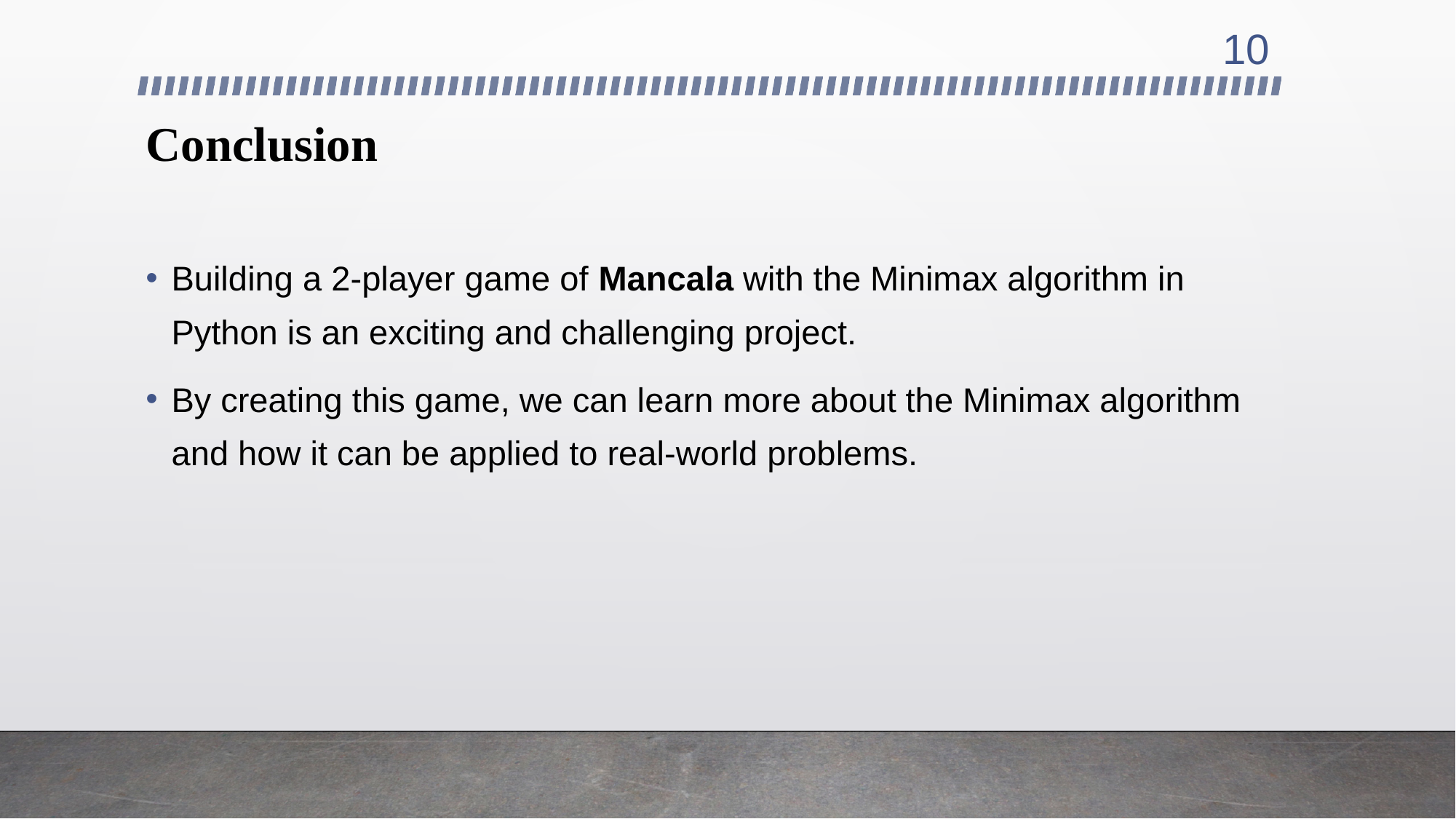

10
# Conclusion
Building a 2-player game of Mancala with the Minimax algorithm in Python is an exciting and challenging project.
By creating this game, we can learn more about the Minimax algorithm and how it can be applied to real-world problems.